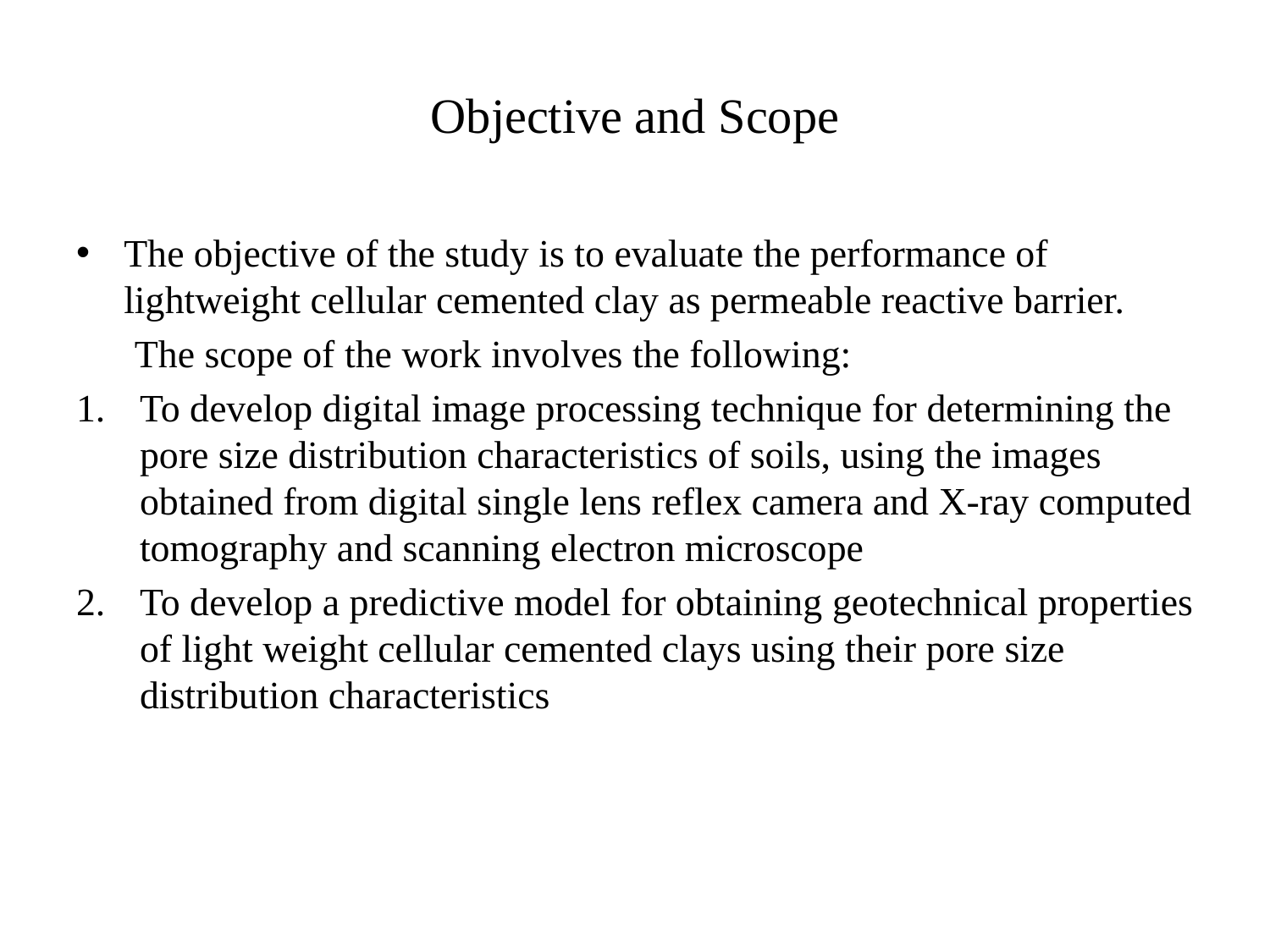

# Objective and Scope
The objective of the study is to evaluate the performance of lightweight cellular cemented clay as permeable reactive barrier.
      The scope of the work involves the following:
To develop digital image processing technique for determining the pore size distribution characteristics of soils, using the images obtained from digital single lens reflex camera and X-ray computed tomography and scanning electron microscope
To develop a predictive model for obtaining geotechnical properties of light weight cellular cemented clays using their pore size distribution characteristics